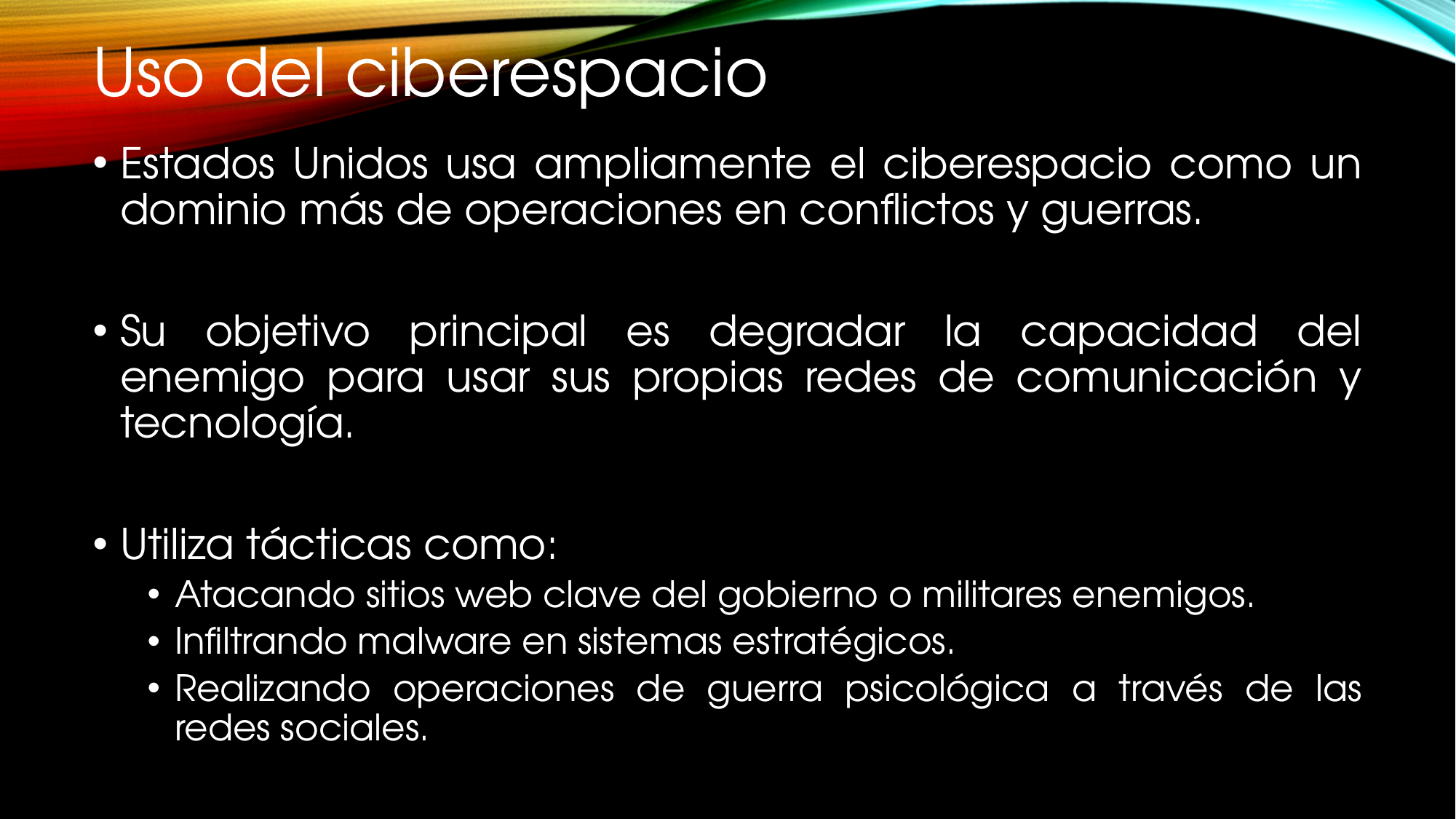

Uso del ciberespacio
Estados Unidos usa ampliamente el ciberespacio como un dominio más de operaciones en conflictos y guerras.

Su objetivo principal es degradar la capacidad del enemigo para usar sus propias redes de comunicación y tecnología.

Utiliza tácticas como:
Atacando sitios web clave del gobierno o militares enemigos.
Infiltrando malware en sistemas estratégicos.
Realizando operaciones de guerra psicológica a través de las redes sociales.